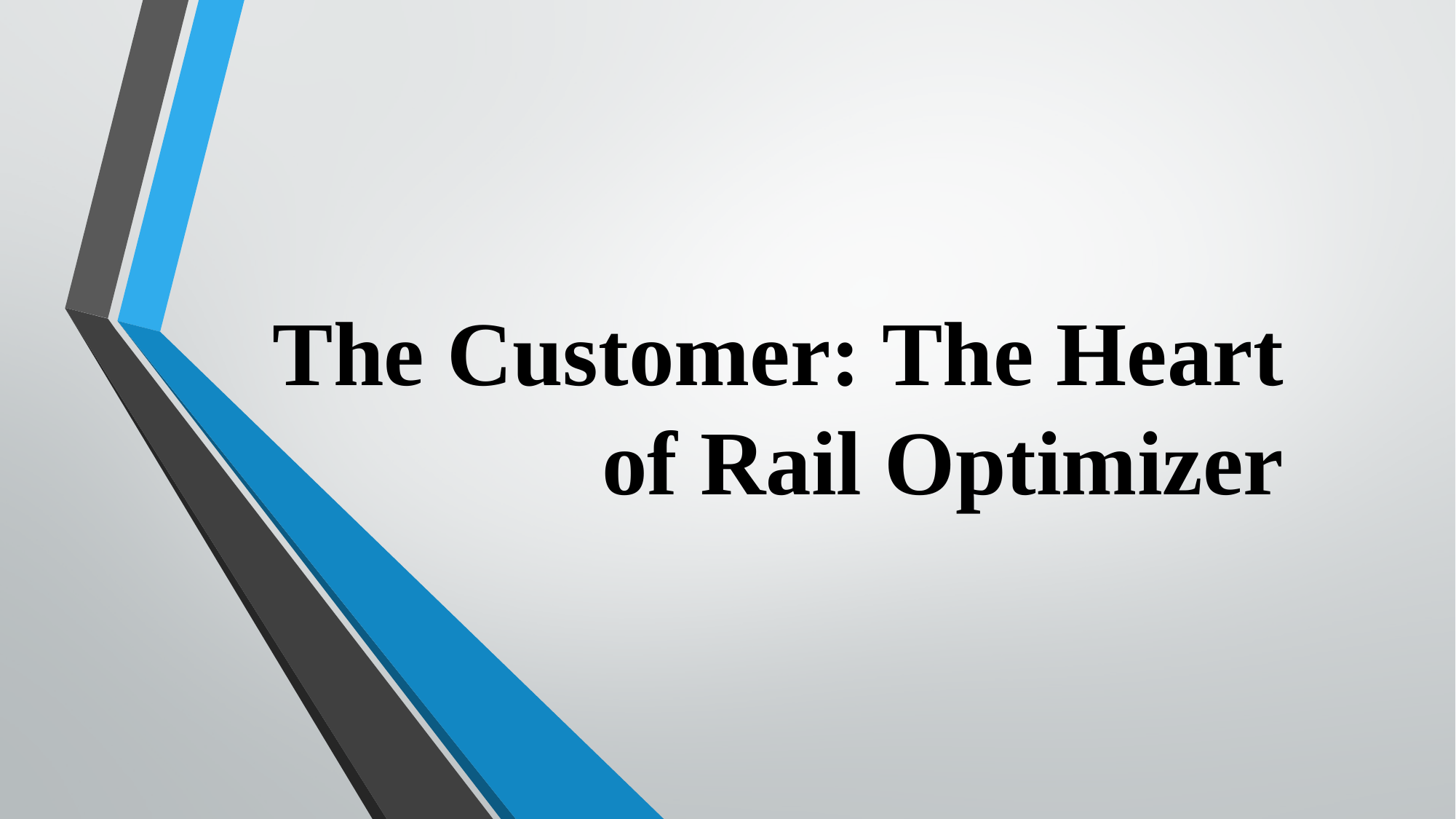

# The Customer: The Heart of Rail Optimizer